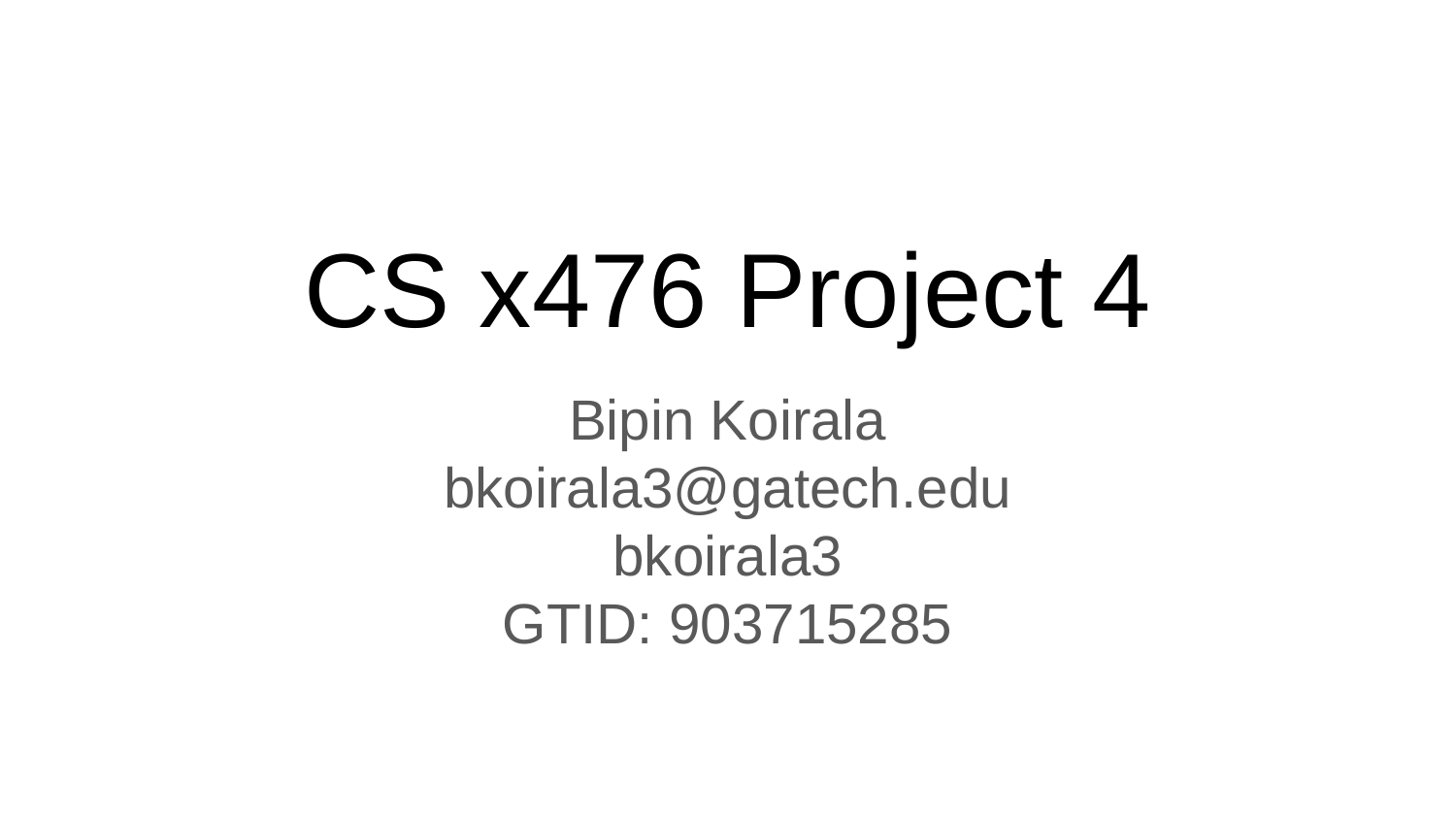

# CS x476 Project 4
Bipin Koirala
bkoirala3@gatech.edu
bkoirala3
GTID: 903715285